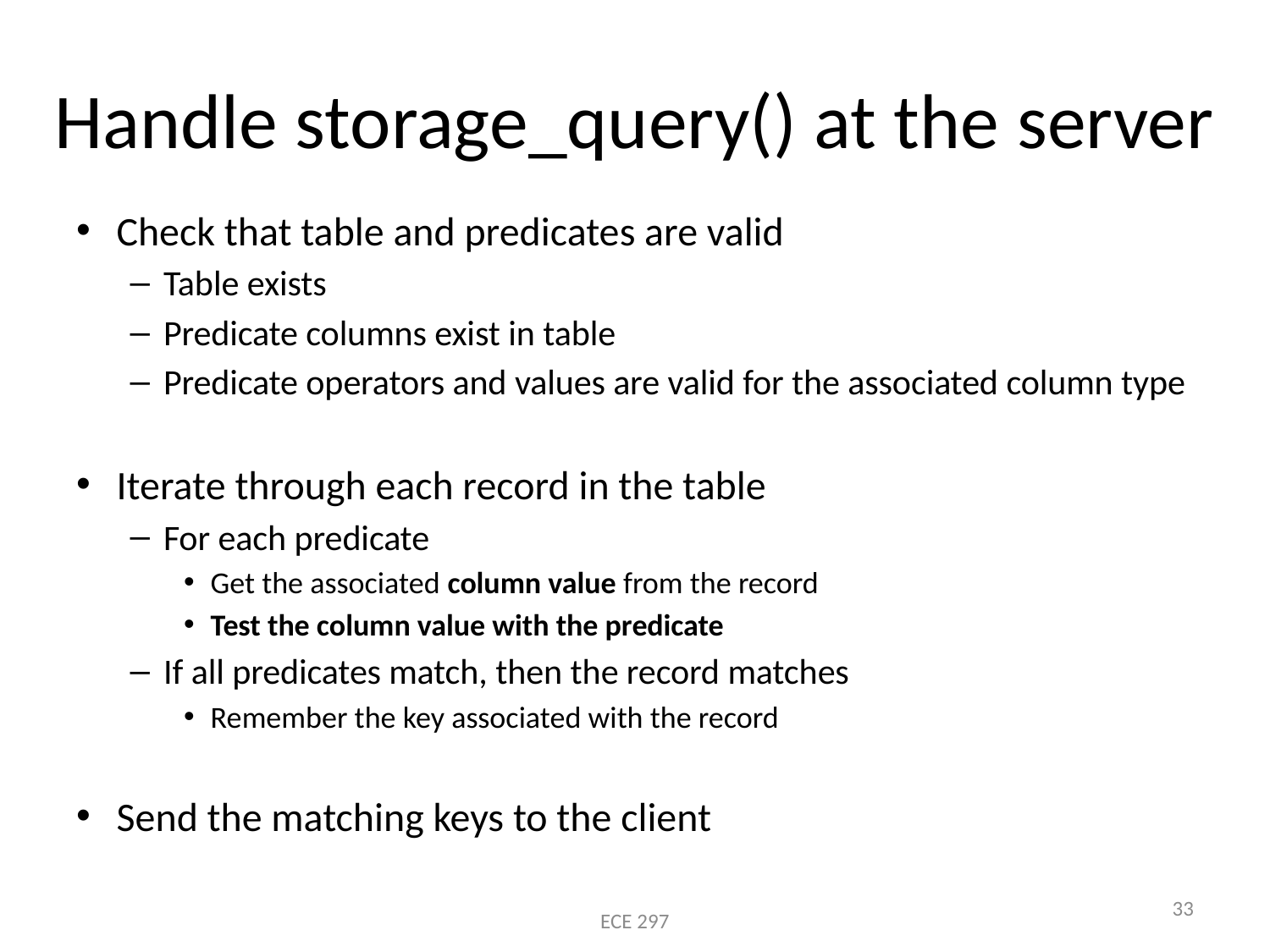

# Handle storage_query() at the server
Check that table and predicates are valid
Table exists
Predicate columns exist in table
Predicate operators and values are valid for the associated column type

Iterate through each record in the table
For each predicate
Get the associated column value from the record
Test the column value with the predicate
If all predicates match, then the record matches
Remember the key associated with the record

Send the matching keys to the client

ECE 297
33